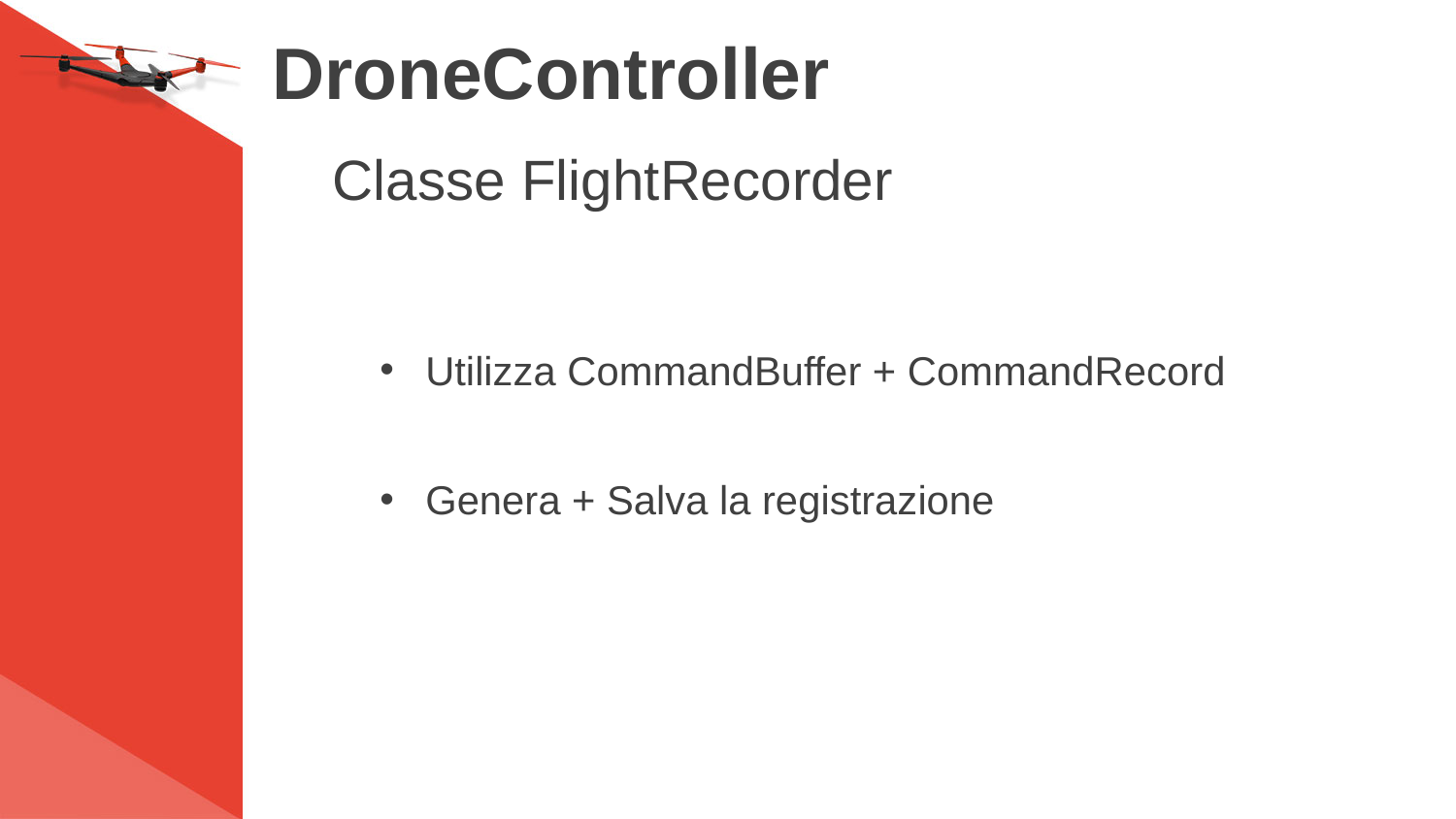

# DroneController
Classe FlightRecorder
Utilizza CommandBuffer + CommandRecord
Genera + Salva la registrazione